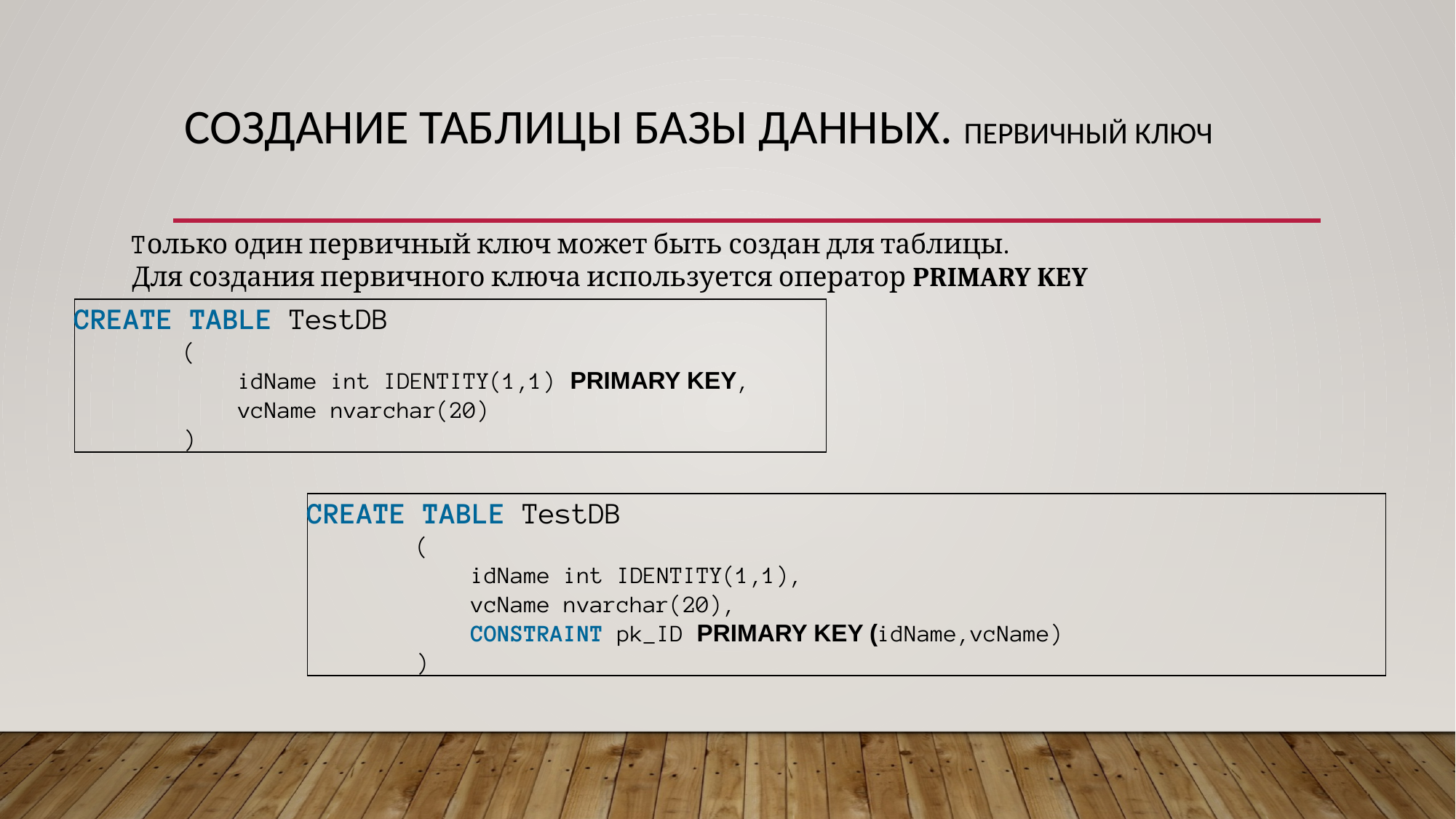

# Создание таблицы базы данных. Первичный ключ
Только один первичный ключ может быть создан для таблицы.
Для создания первичного ключа используется оператор PRIMARY KEY
CREATE TABLE TestDB
	(
idName int IDENTITY(1,1) PRIMARY KEY,
vcName nvarchar(20)
	)
CREATE TABLE TestDB
	(
idName int IDENTITY(1,1),
vcName nvarchar(20),
CONSTRAINT pk_ID PRIMARY KEY (idName,vcName)
)